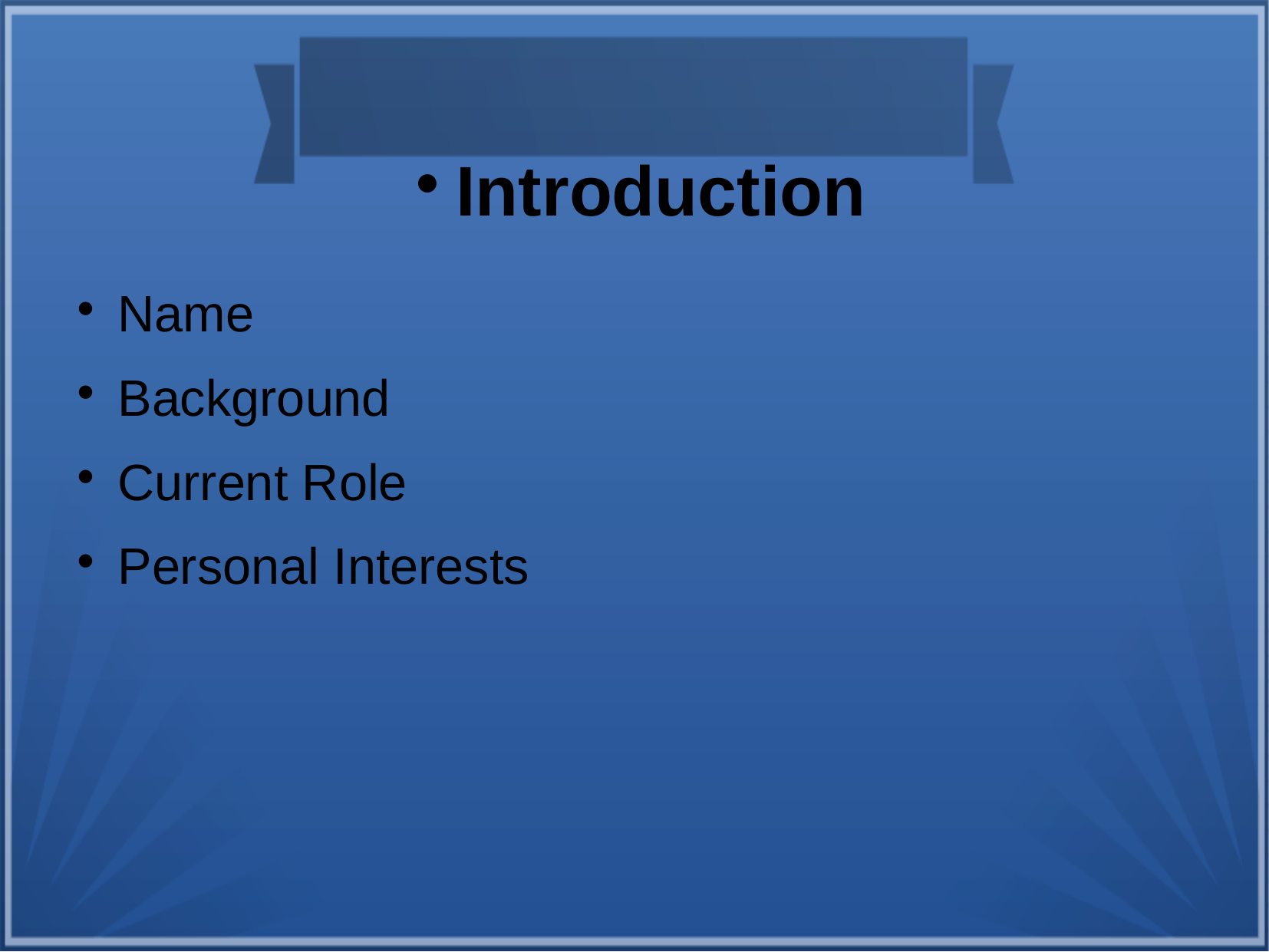

Introduction
Name
Background
Current Role
Personal Interests